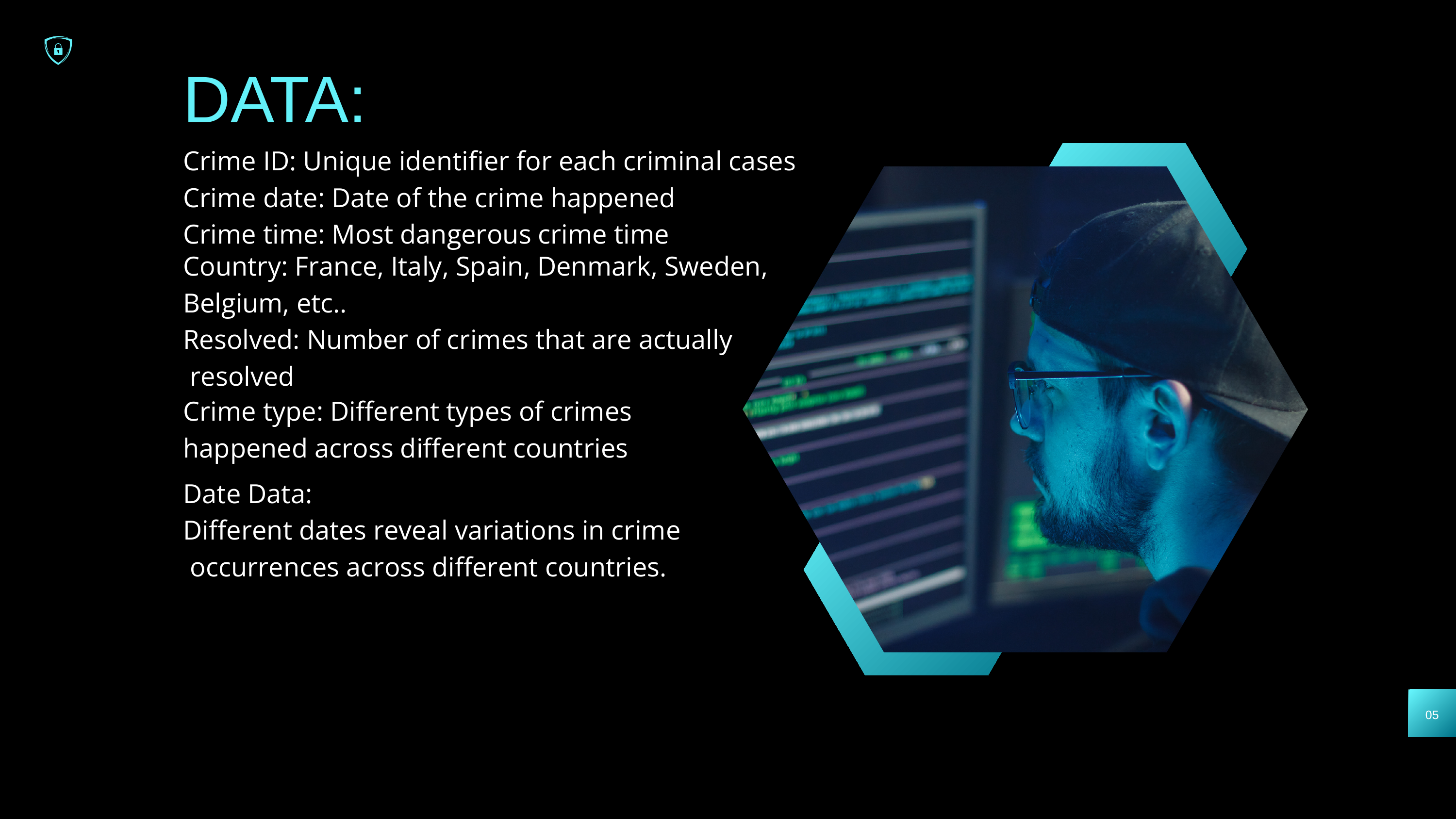

DATA:
Crime ID: Unique identifier for each criminal cases
Crime date: Date of the crime happened
Crime time: Most dangerous crime time

Country: France, Italy, Spain, Denmark, Sweden, Belgium, etc..

Resolved: Number of crimes that are actually
 resolved

Crime type: Different types of crimes
happened across different countries

Date Data:
Different dates reveal variations in crime
 occurrences across different countries.

05